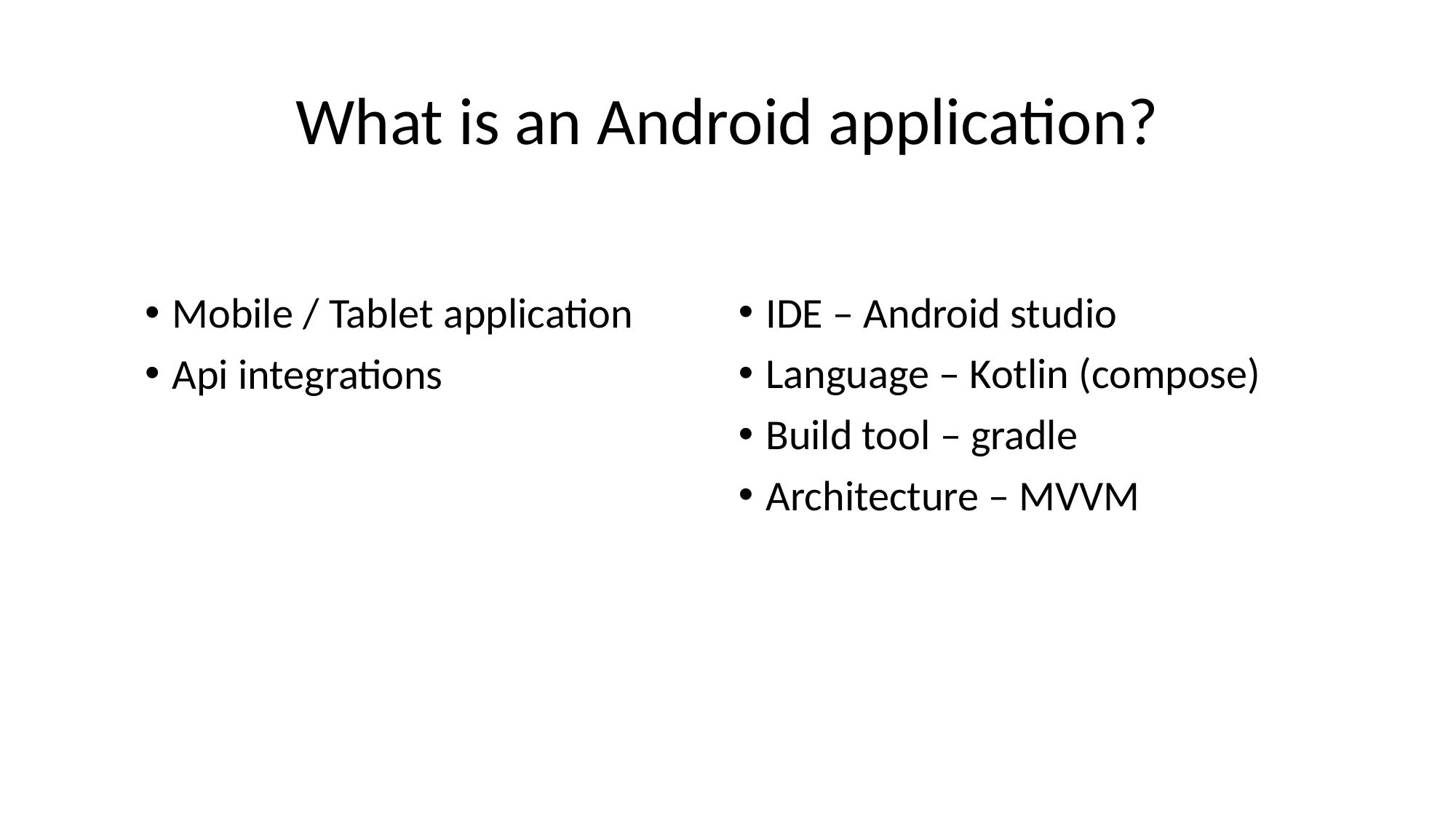

# What is an Android application?
Mobile / Tablet application
Api integrations

IDE – Android studio
Language – Kotlin (compose)
Build tool – gradle
Architecture – MVVM